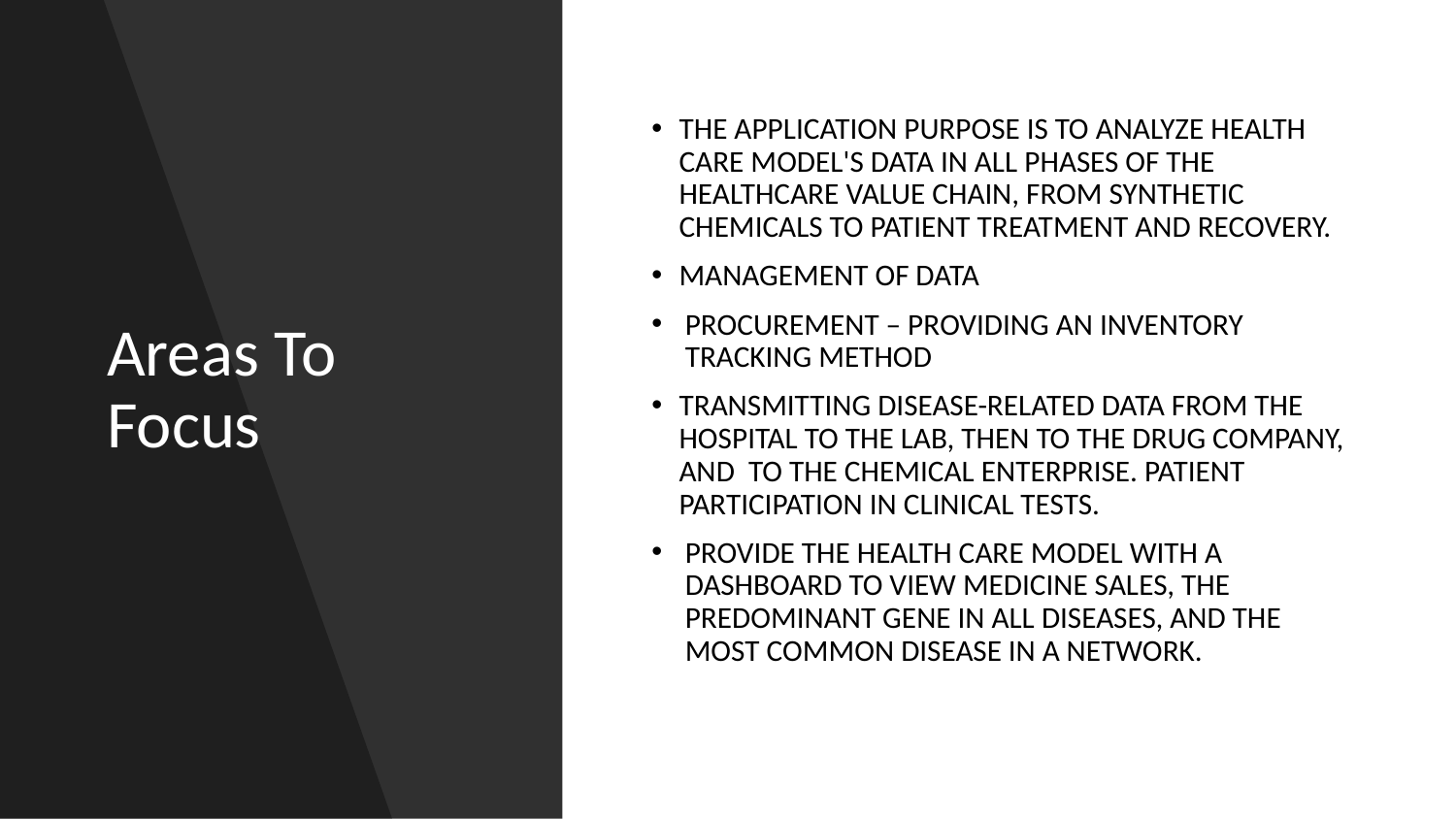

# Areas To Focus
THE APPLICATION PURPOSE IS TO ANALYZE HEALTH CARE MODEL'S DATA IN ALL PHASES OF THE HEALTHCARE VALUE CHAIN, FROM SYNTHETIC CHEMICALS TO PATIENT TREATMENT AND RECOVERY.
MANAGEMENT OF DATA
PROCUREMENT – PROVIDING AN INVENTORY TRACKING METHOD
TRANSMITTING DISEASE-RELATED DATA FROM THE HOSPITAL TO THE LAB, THEN TO THE DRUG COMPANY, AND  TO THE CHEMICAL ENTERPRISE. PATIENT PARTICIPATION IN CLINICAL TESTS.
PROVIDE THE HEALTH CARE MODEL WITH A DASHBOARD TO VIEW MEDICINE SALES, THE PREDOMINANT GENE IN ALL DISEASES, AND THE MOST COMMON DISEASE IN A NETWORK.